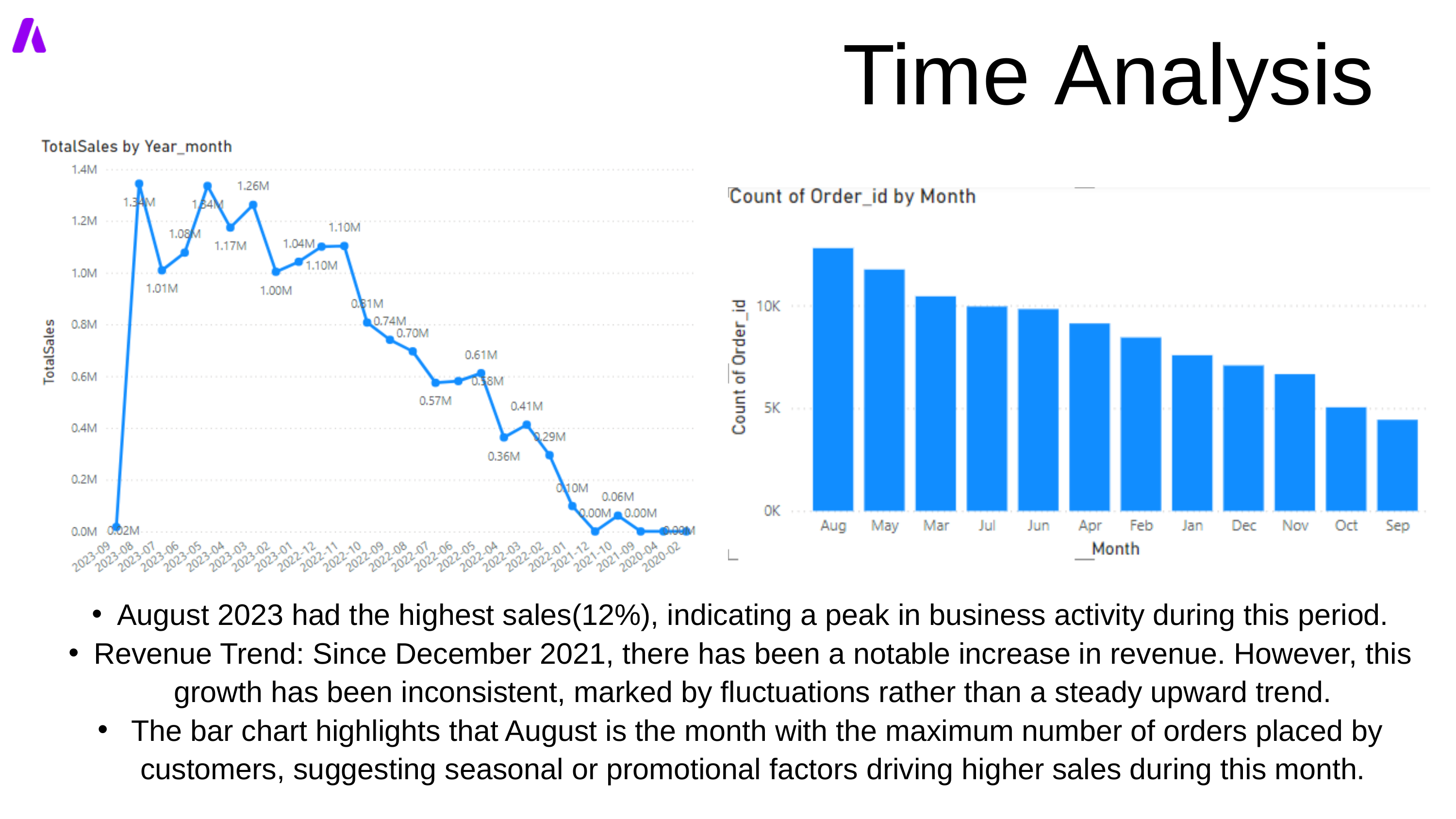

Time Analysis

August 2023 had the highest sales(12%), indicating a peak in business activity during this period.
Revenue Trend: Since December 2021, there has been a notable increase in revenue. However, this growth has been inconsistent, marked by fluctuations rather than a steady upward trend.
 The bar chart highlights that August is the month with the maximum number of orders placed by customers, suggesting seasonal or promotional factors driving higher sales during this month.